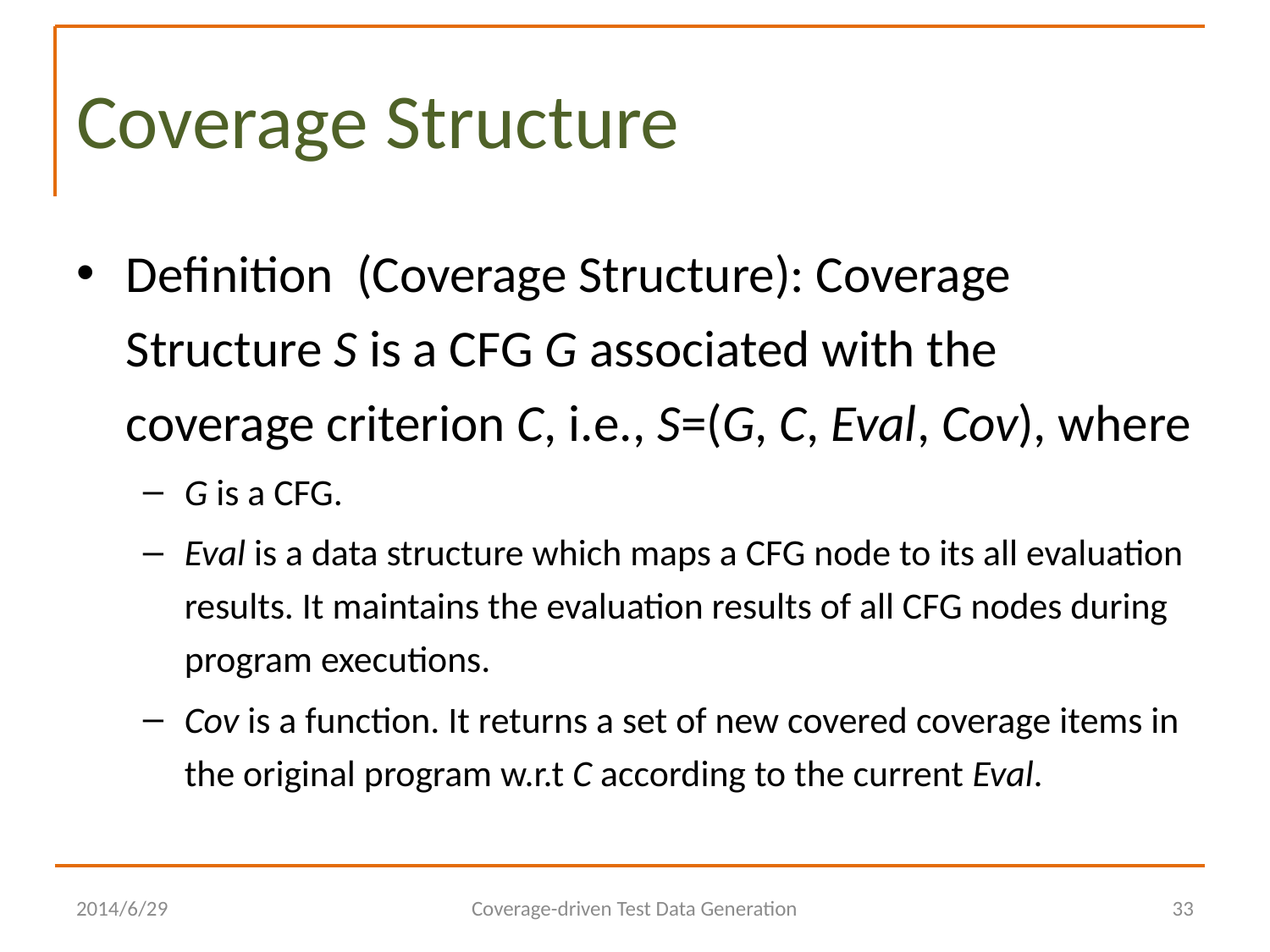

# Coverage Structure
Definition  (Coverage Structure): Coverage Structure S is a CFG G associated with the coverage criterion C, i.e., S=(G, C, Eval, Cov), where
G is a CFG.
Eval is a data structure which maps a CFG node to its all evaluation results. It maintains the evaluation results of all CFG nodes during program executions.
Cov is a function. It returns a set of new covered coverage items in the original program w.r.t C according to the current Eval.
2014/6/29
Coverage-driven Test Data Generation
33